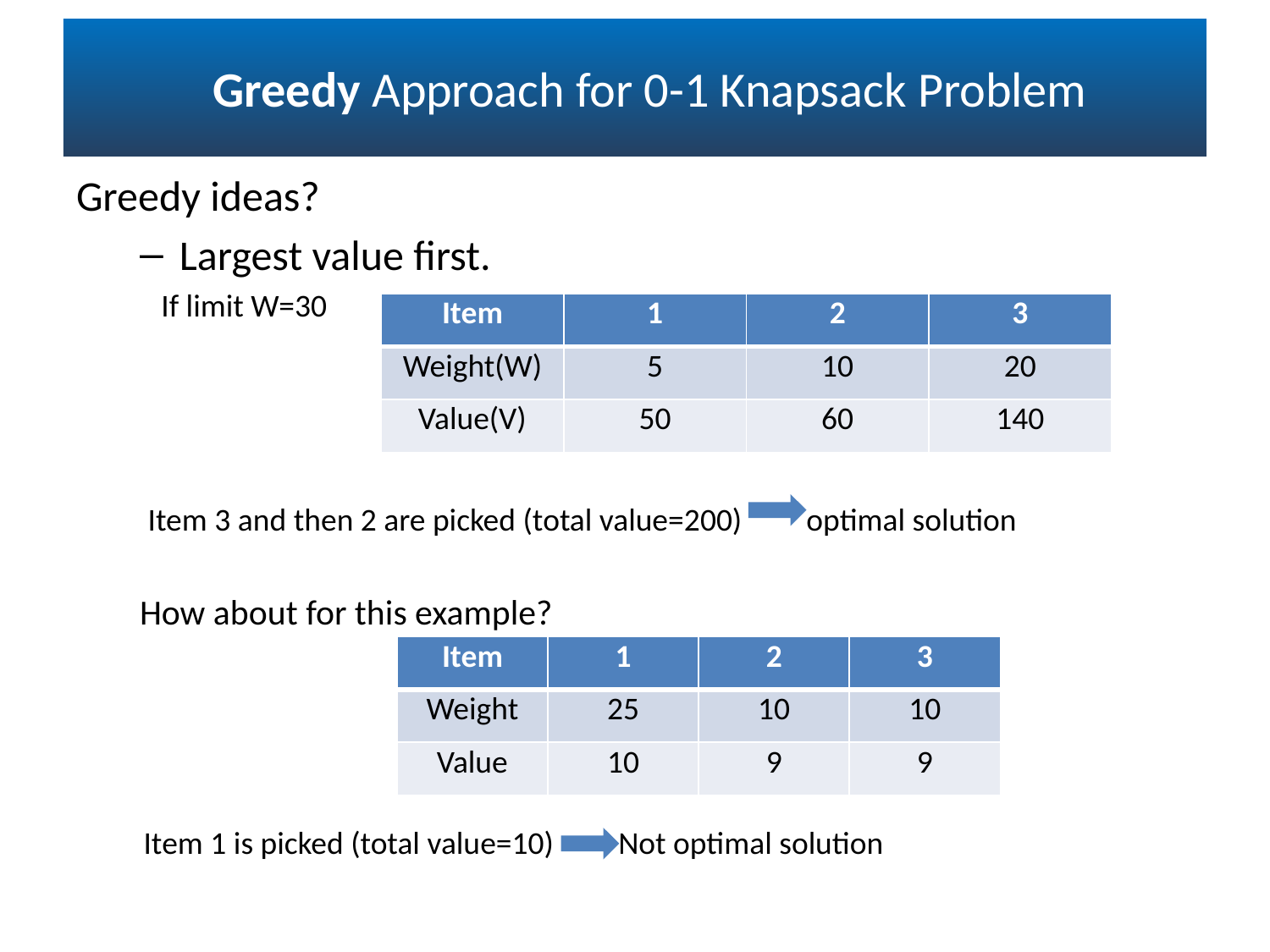

# Greedy Approach for 0-1 Knapsack Problem
Greedy ideas?
Largest value first.
   If limit W=30

 Item 3 and then 2 are picked (total value=200)         optimal solution

How about for this example?
| Item | 1 | 2 | 3 |
| --- | --- | --- | --- |
| Weight(W) | 5 | 10 | 20 |
| Value(V) | 50 | 60 | 140 |

| Item | 1 | 2 | 3 |
| --- | --- | --- | --- |
| Weight | 25 | 10 | 10 |
| Value | 10 | 9 | 9 |
 Item 1 is picked (total value=10)         Not optimal solution